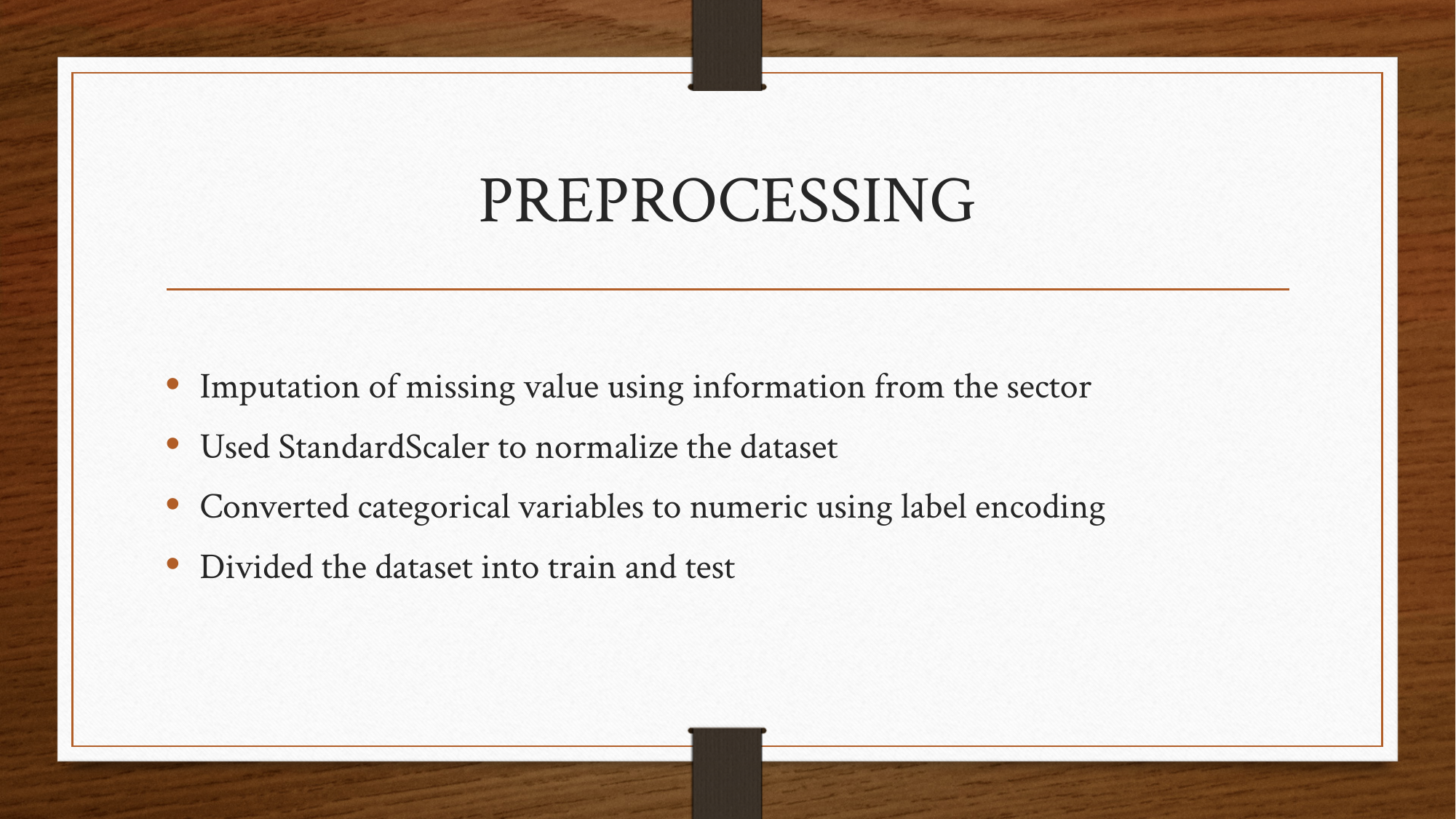

# PREPROCESSING
Imputation of missing value using information from the sector
Used StandardScaler to normalize the dataset
Converted categorical variables to numeric using label encoding
Divided the dataset into train and test